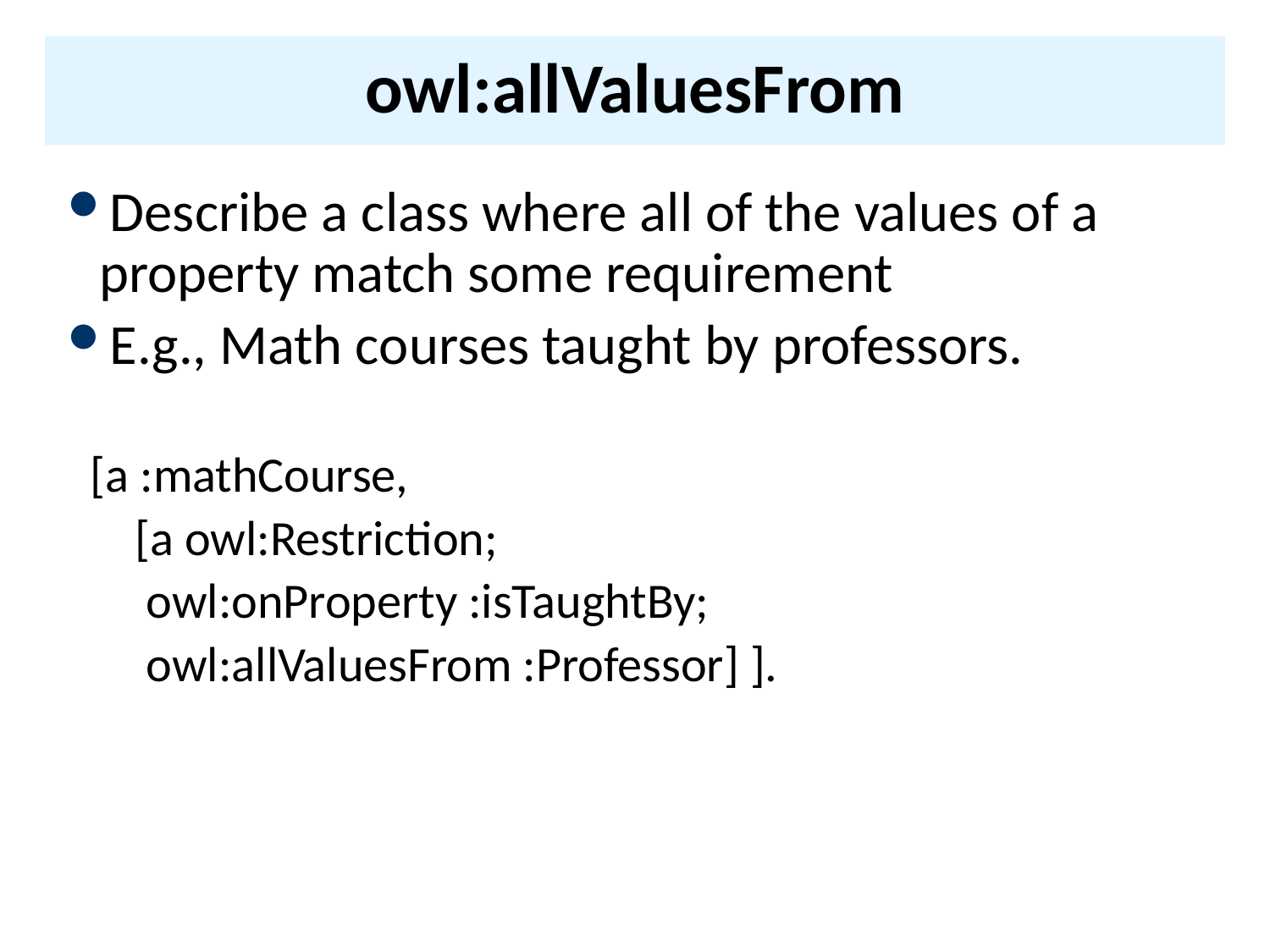

# owl:allValuesFrom
Describe a class where all of the values of a property match some requirement
E.g., Math courses taught by professors.

  [a :mathCourse,
      [a owl:Restriction;
       owl:onProperty :isTaughtBy;
       owl:allValuesFrom :Professor] ].